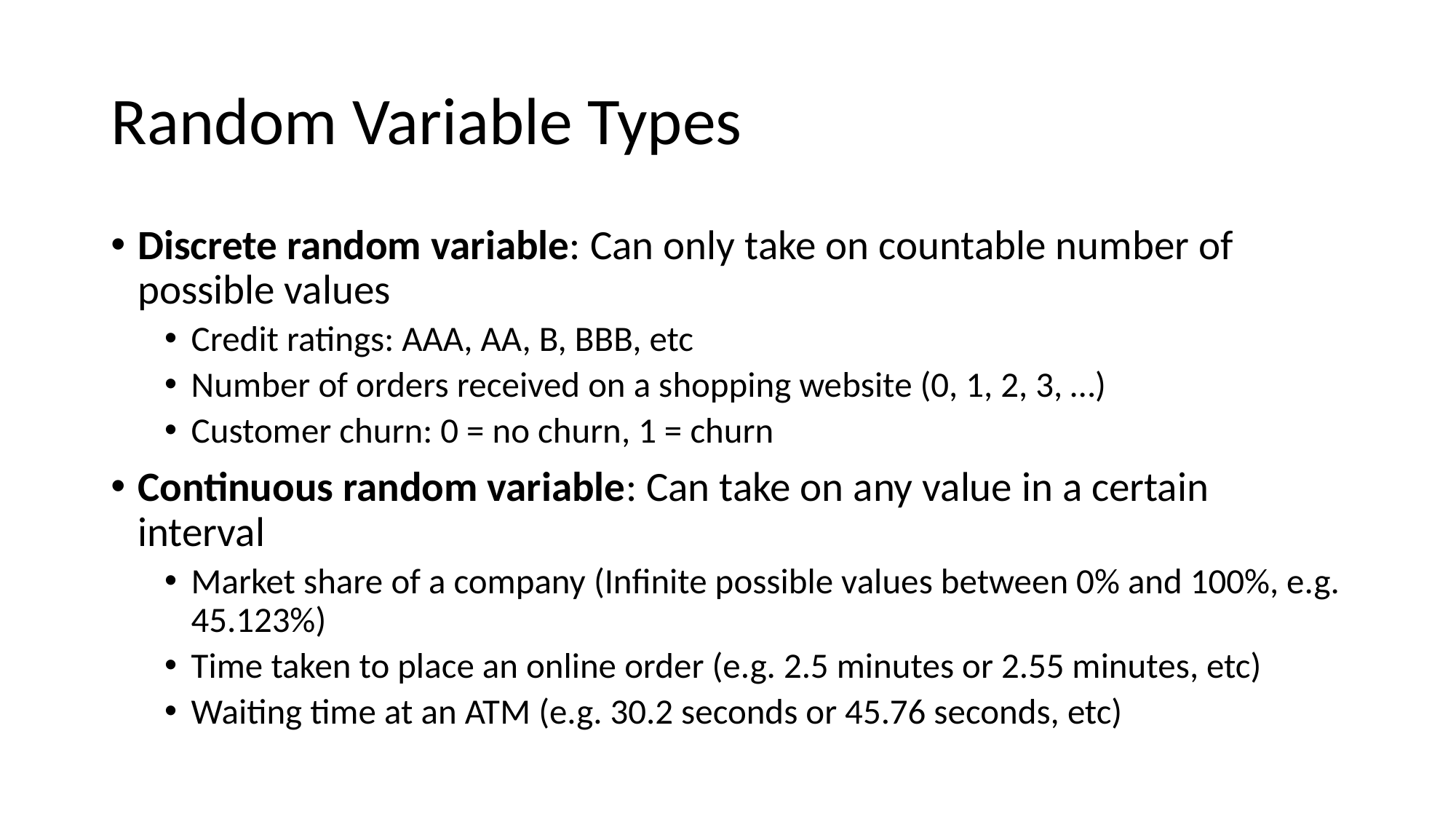

# Random Variable Types
Discrete random variable: Can only take on countable number of possible values
Credit ratings: AAA, AA, B, BBB, etc
Number of orders received on a shopping website (0, 1, 2, 3, …)
Customer churn: 0 = no churn, 1 = churn
Continuous random variable: Can take on any value in a certain interval
Market share of a company (Infinite possible values between 0% and 100%, e.g. 45.123%)
Time taken to place an online order (e.g. 2.5 minutes or 2.55 minutes, etc)
Waiting time at an ATM (e.g. 30.2 seconds or 45.76 seconds, etc)